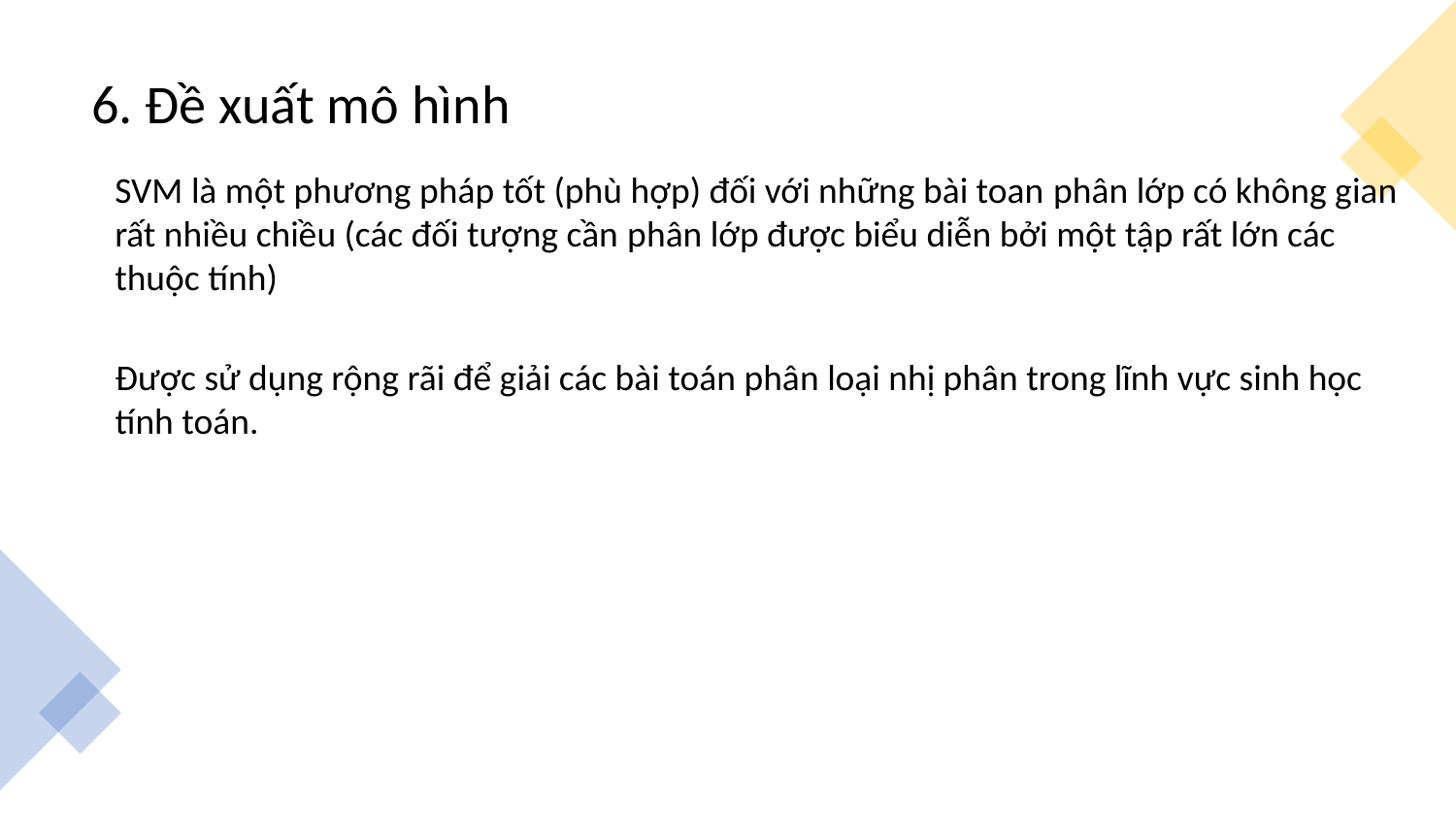

# 6. Đề xuất mô hình
SVM là một phương pháp tốt (phù hợp) đối với những bài toan phân lớp có không gian rất nhiều chiều (các đối tượng cần phân lớp được biểu diễn bởi một tập rất lớn các thuộc tính)
Được sử dụng rộng rãi để giải các bài toán phân loại nhị phân trong lĩnh vực sinh học tính toán.